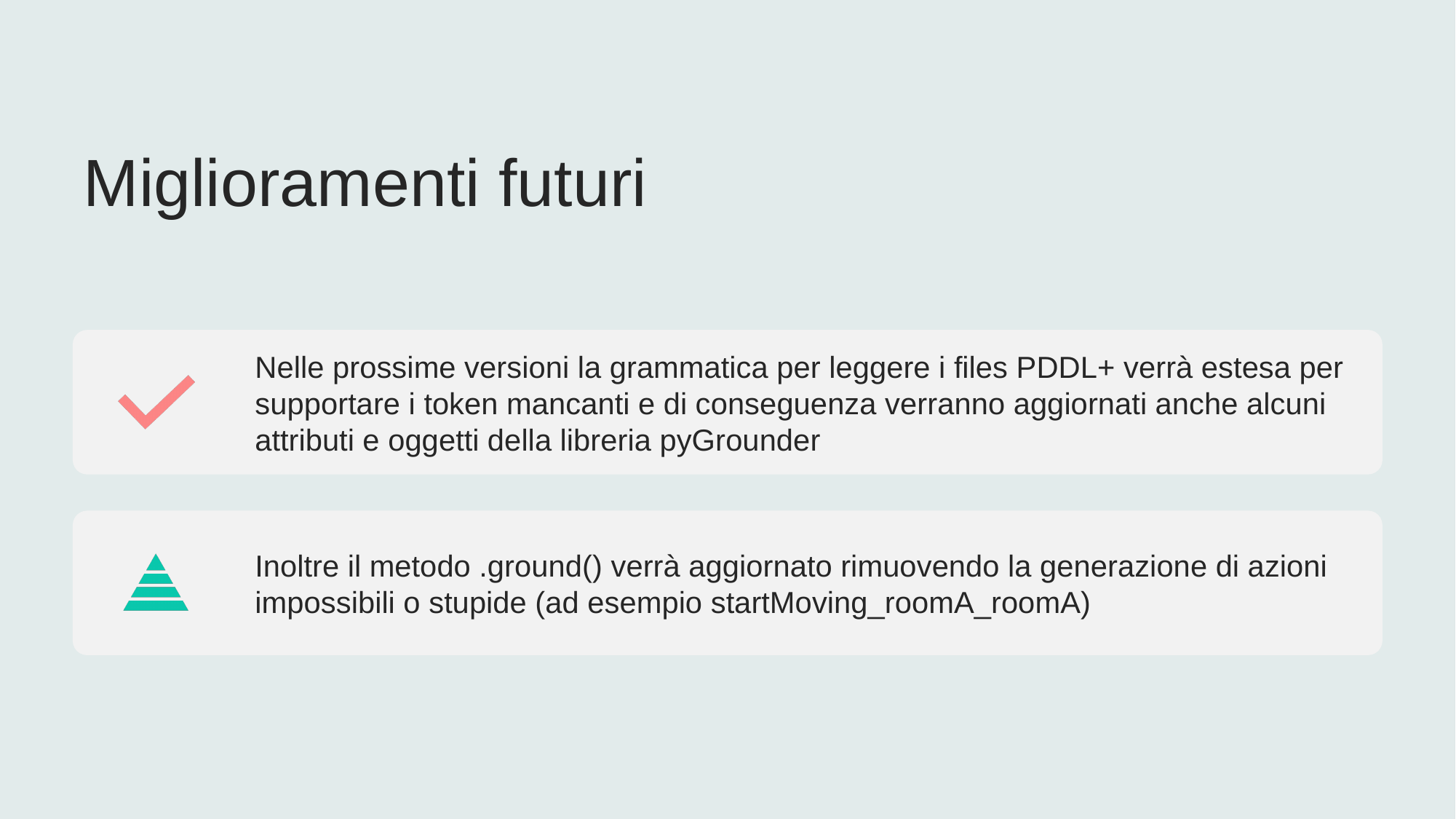

# Miglioramenti futuri
Nelle prossime versioni la grammatica per leggere i files PDDL+ verrà estesa per supportare i token mancanti e di conseguenza verranno aggiornati anche alcuni attributi e oggetti della libreria pyGrounder
Inoltre il metodo .ground() verrà aggiornato rimuovendo la generazione di azioni impossibili o stupide (ad esempio startMoving_roomA_roomA)